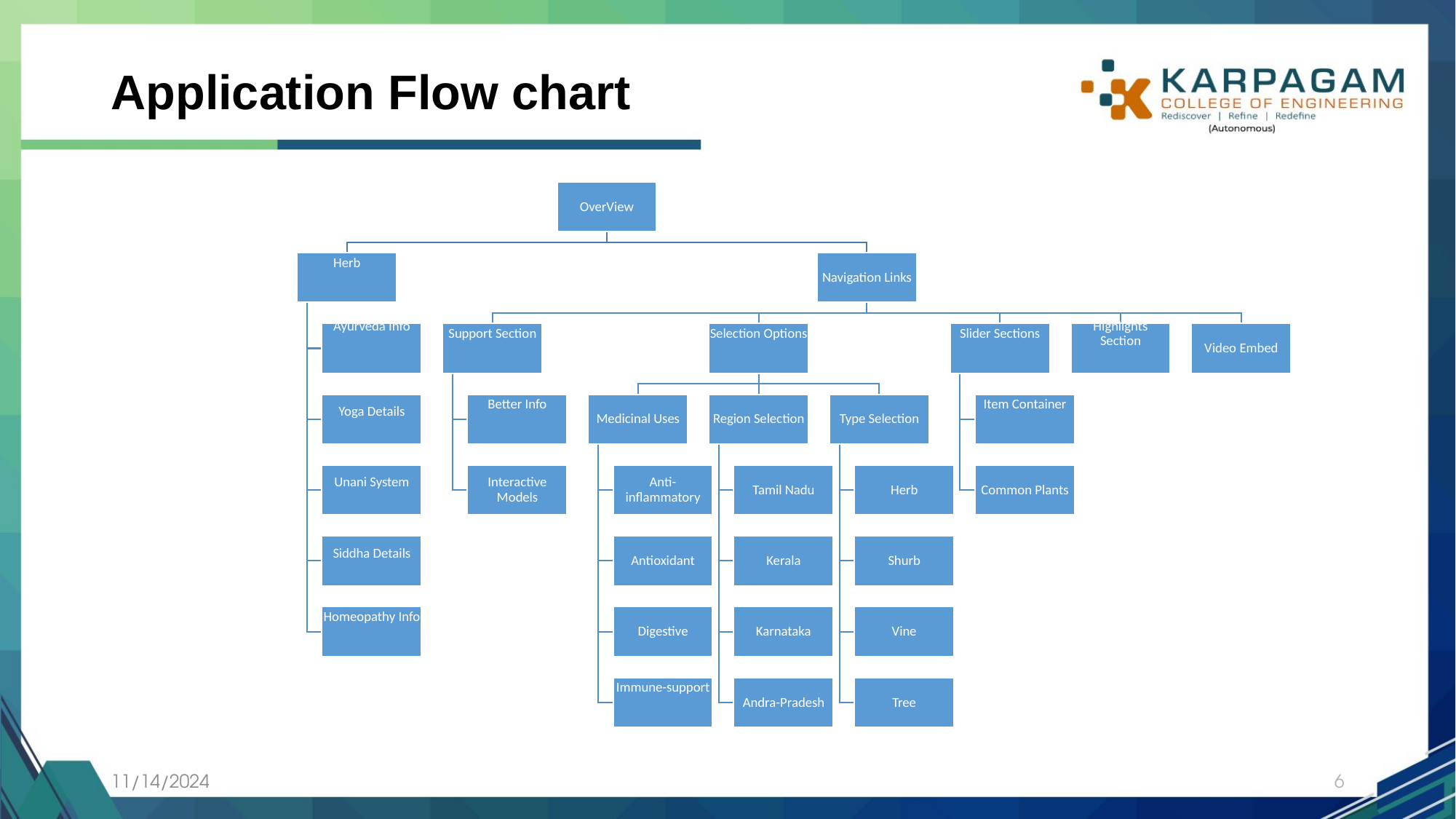

# Application Flow chart
OverView
Herb
Ayurveda Info
Yoga Details
Unani System
Siddha Details
Homeopathy Info
Navigation Links
Support Section
Better Info
Interactive Models
Selection Options
Medicinal Uses
Anti-inflammatory
Antioxidant
Digestive
Immune-support
Region Selection
Tamil Nadu
Kerala
Karnataka
Andra-Pradesh
Type Selection
Herb
Shurb
Vine
Tree
Slider Sections
Item Container
Common Plants
Highlights Section
Video Embed
11/14/2024
6